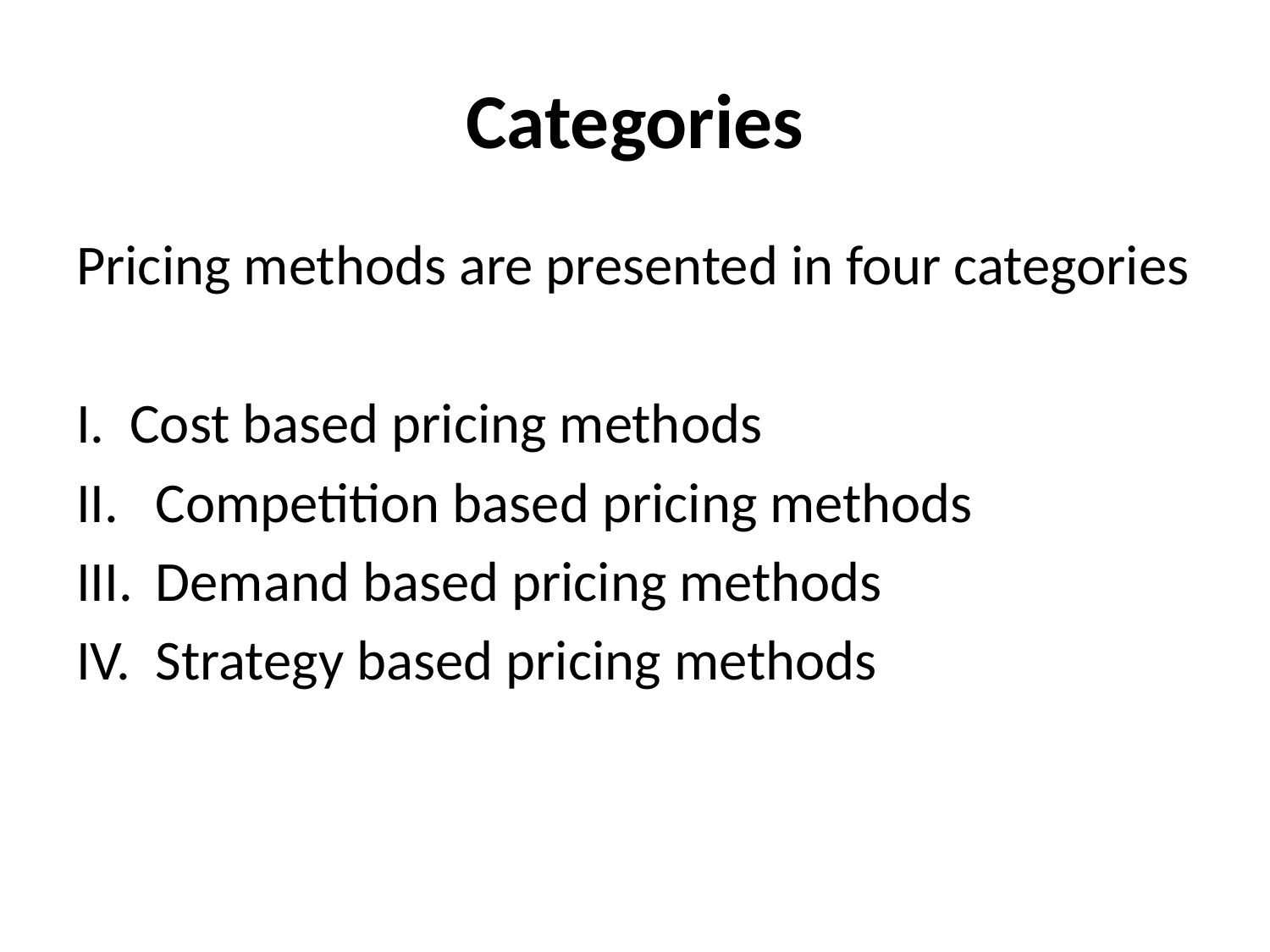

# Categories
Pricing methods are presented in four categories

I.  Cost based pricing methods
Competition based pricing methods
Demand based pricing methods
Strategy based pricing methods